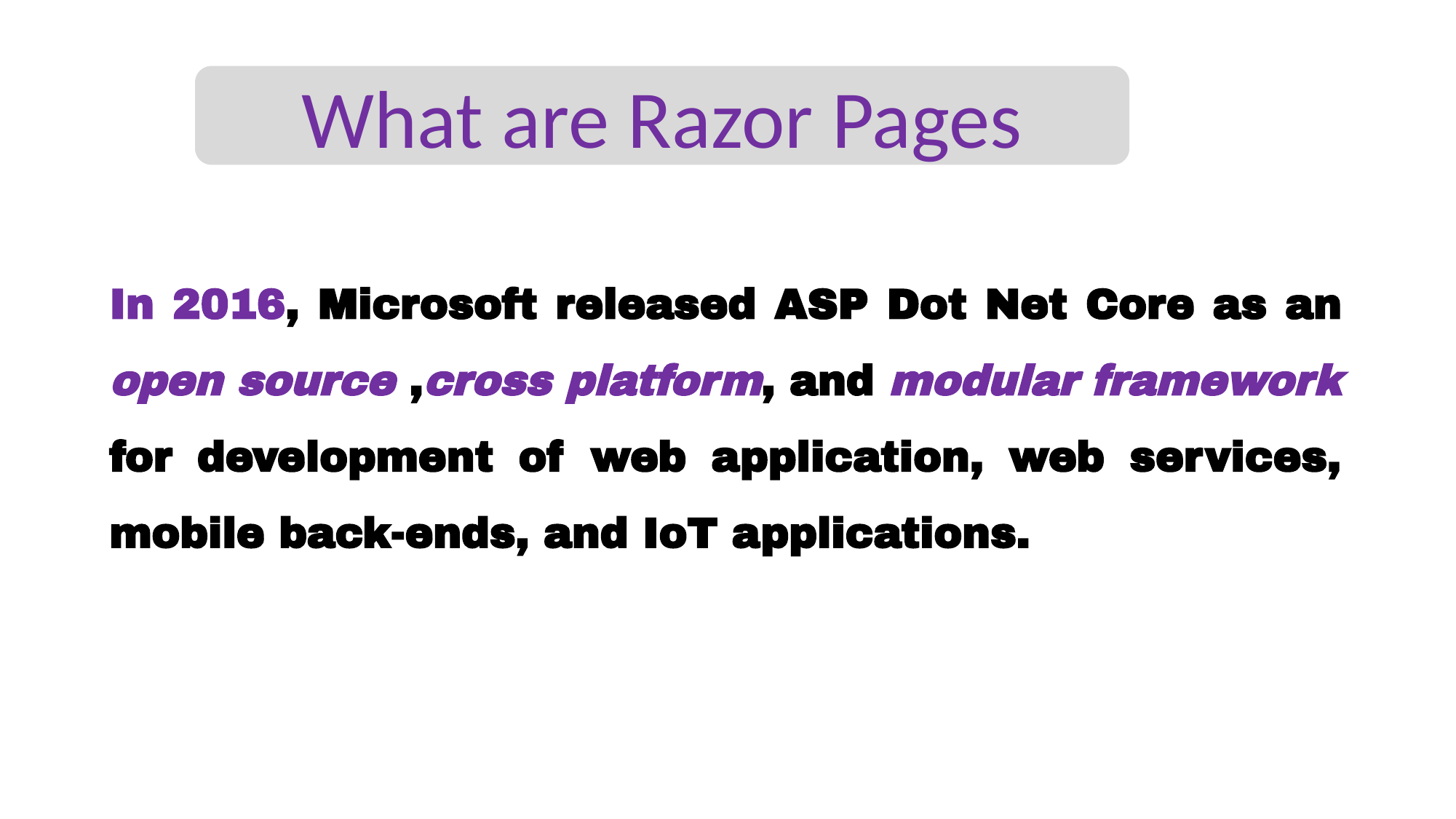

What are Razor Pages
In 2016, Microsoft released ASP Dot Net Core as an open source ,cross platform, and modular framework for development of web application, web services, mobile back-ends, and IoT applications.